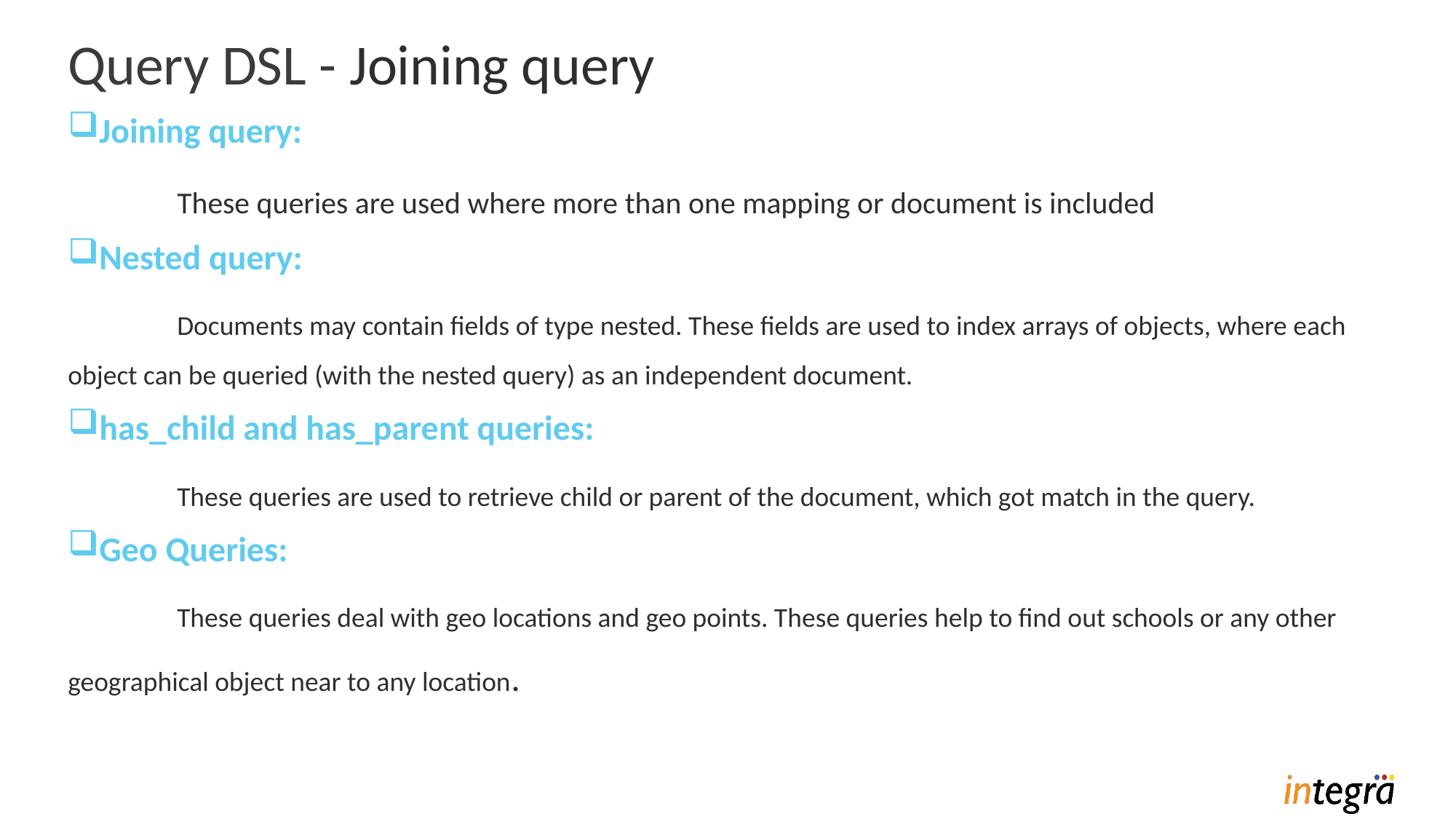

# Query DSL - Joining query
Joining query:
	These queries are used where more than one mapping or document is included
Nested query:
	Documents may contain fields of type nested. These fields are used to index arrays of objects, where each object can be queried (with the nested query) as an independent document.
has_child and has_parent queries:
	These queries are used to retrieve child or parent of the document, which got match in the query.
Geo Queries:
	These queries deal with geo locations and geo points. These queries help to find out schools or any other geographical object near to any location.